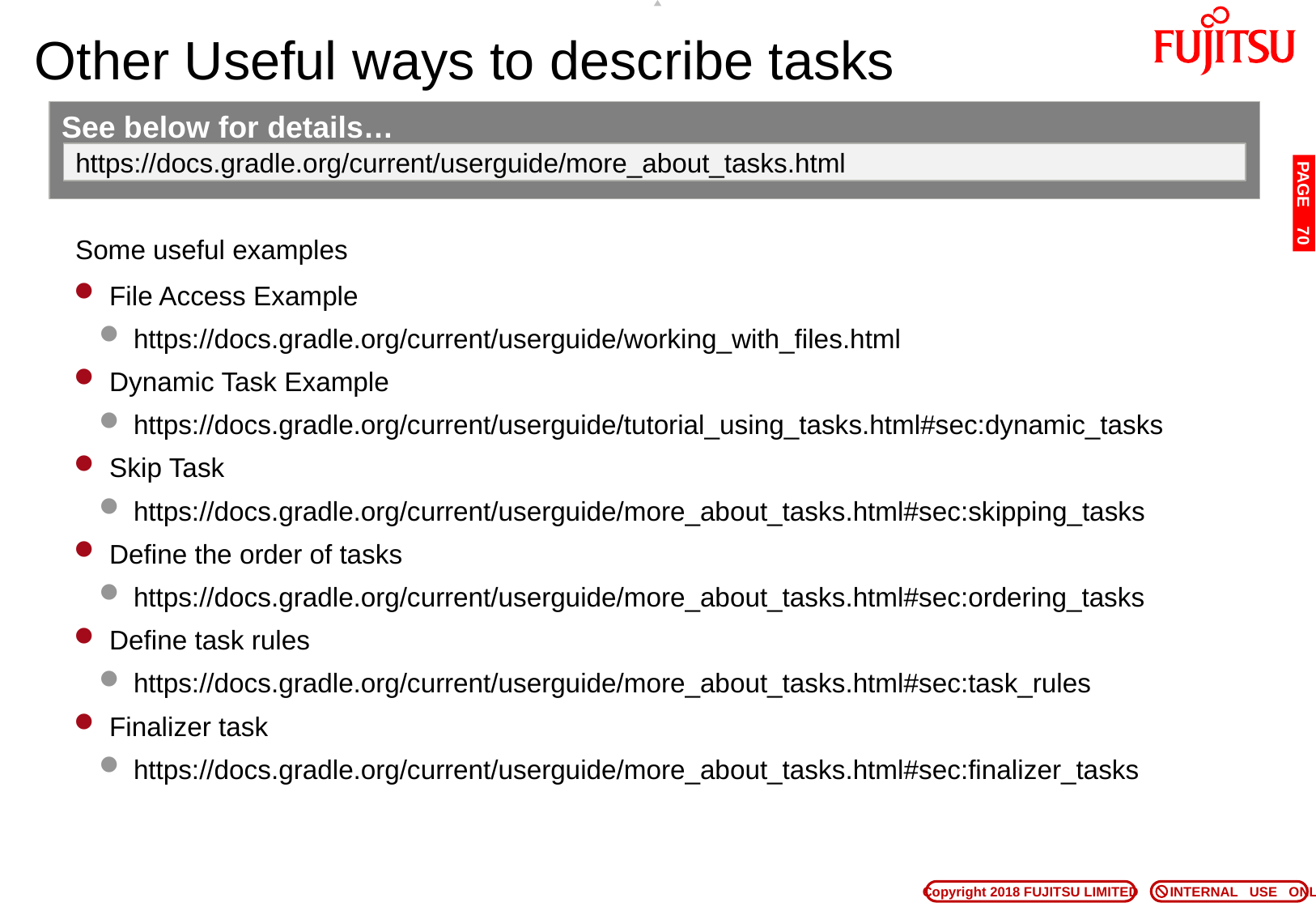

# Other Useful ways to describe tasks
See below for details…
https://docs.gradle.org/current/userguide/more_about_tasks.html
PAGE    70
Some useful examples
File Access Example
https://docs.gradle.org/current/userguide/working_with_files.html
Dynamic Task Example
https://docs.gradle.org/current/userguide/tutorial_using_tasks.html#sec:dynamic_tasks
Skip Task
https://docs.gradle.org/current/userguide/more_about_tasks.html#sec:skipping_tasks
Define the order of tasks
https://docs.gradle.org/current/userguide/more_about_tasks.html#sec:ordering_tasks
Define task rules
https://docs.gradle.org/current/userguide/more_about_tasks.html#sec:task_rules
Finalizer task
https://docs.gradle.org/current/userguide/more_about_tasks.html#sec:finalizer_tasks